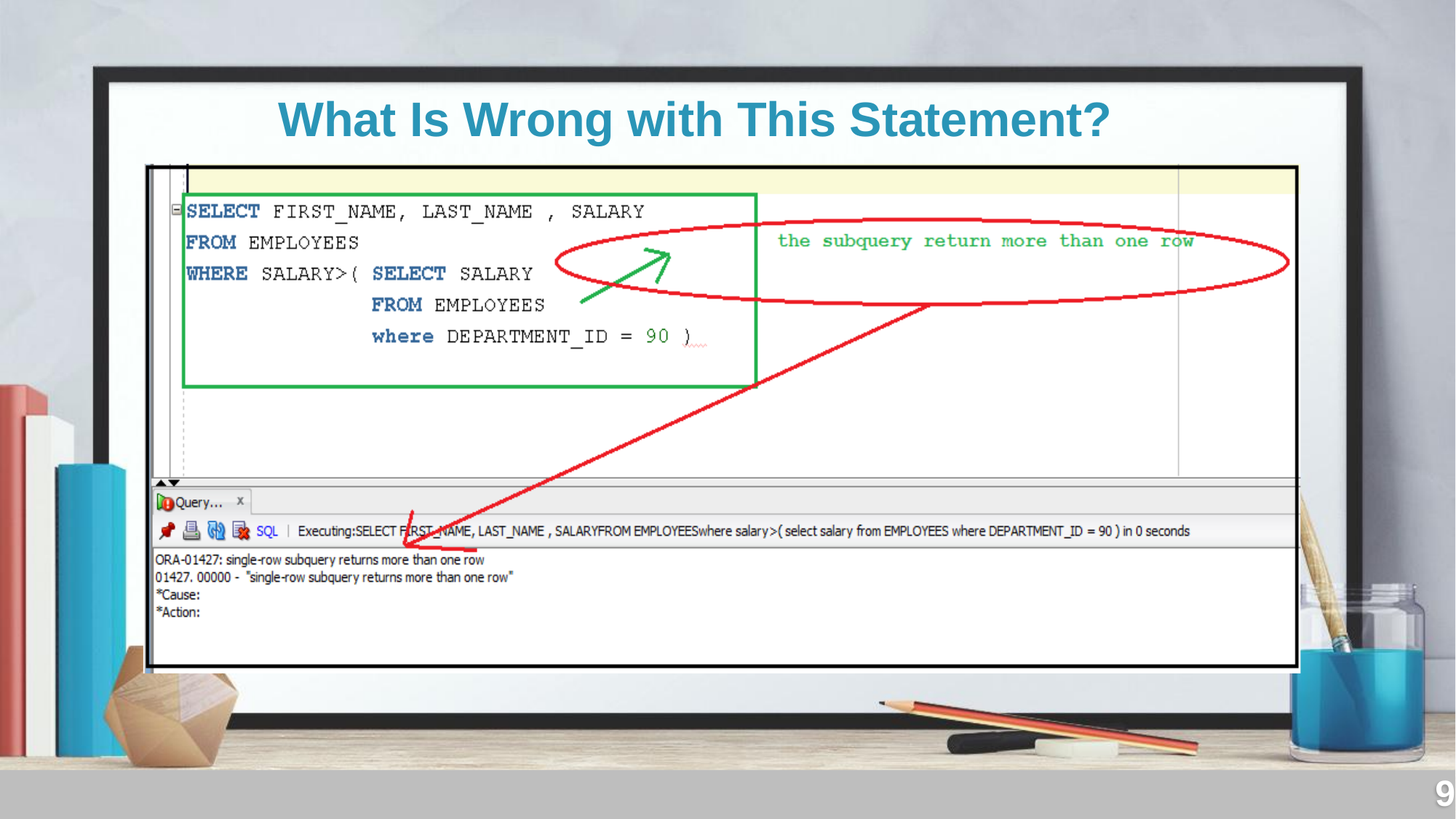

What Is Wrong with This Statement?

9